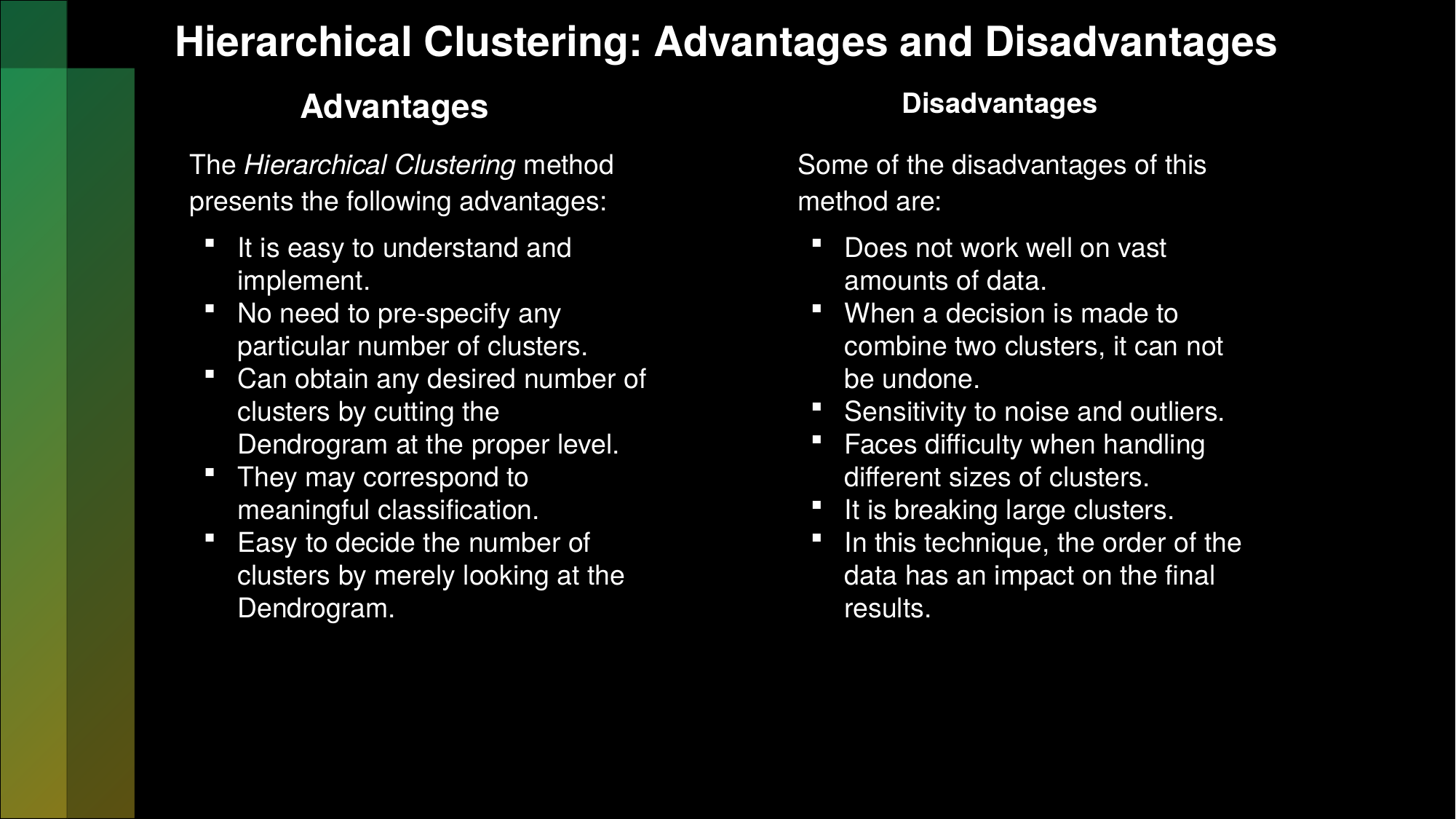

# Hierarchical Clustering: Advantages and Disadvantages
Advantages
Disadvantages
The Hierarchical Clustering method presents the following advantages:
Some of the disadvantages of this method are:
It is easy to understand and implement.
No need to pre-specify any particular number of clusters.
Can obtain any desired number of clusters by cutting the Dendrogram at the proper level.
They may correspond to meaningful classification.
Easy to decide the number of clusters by merely looking at the Dendrogram.
Does not work well on vast amounts of data.
When a decision is made to combine two clusters, it can not be undone.
Sensitivity to noise and outliers.
Faces difficulty when handling different sizes of clusters.
It is breaking large clusters.
In this technique, the order of the data has an impact on the final results.